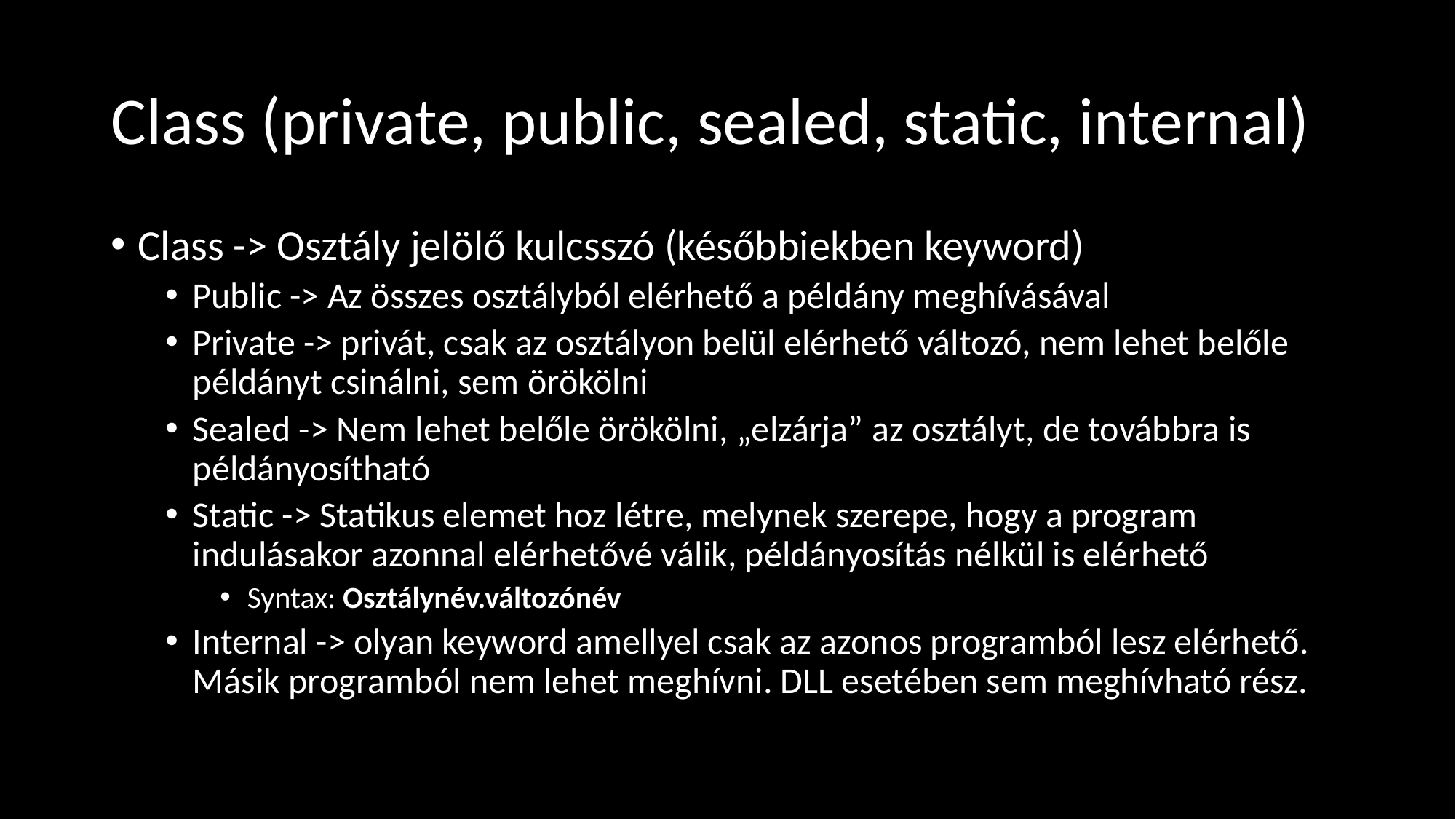

# Class (private, public, sealed, static, internal)
Class -> Osztály jelölő kulcsszó (későbbiekben keyword)
Public -> Az összes osztályból elérhető a példány meghívásával
Private -> privát, csak az osztályon belül elérhető változó, nem lehet belőle példányt csinálni, sem örökölni
Sealed -> Nem lehet belőle örökölni, „elzárja” az osztályt, de továbbra is példányosítható
Static -> Statikus elemet hoz létre, melynek szerepe, hogy a program indulásakor azonnal elérhetővé válik, példányosítás nélkül is elérhető
Syntax: Osztálynév.változónév
Internal -> olyan keyword amellyel csak az azonos programból lesz elérhető. Másik programból nem lehet meghívni. DLL esetében sem meghívható rész.